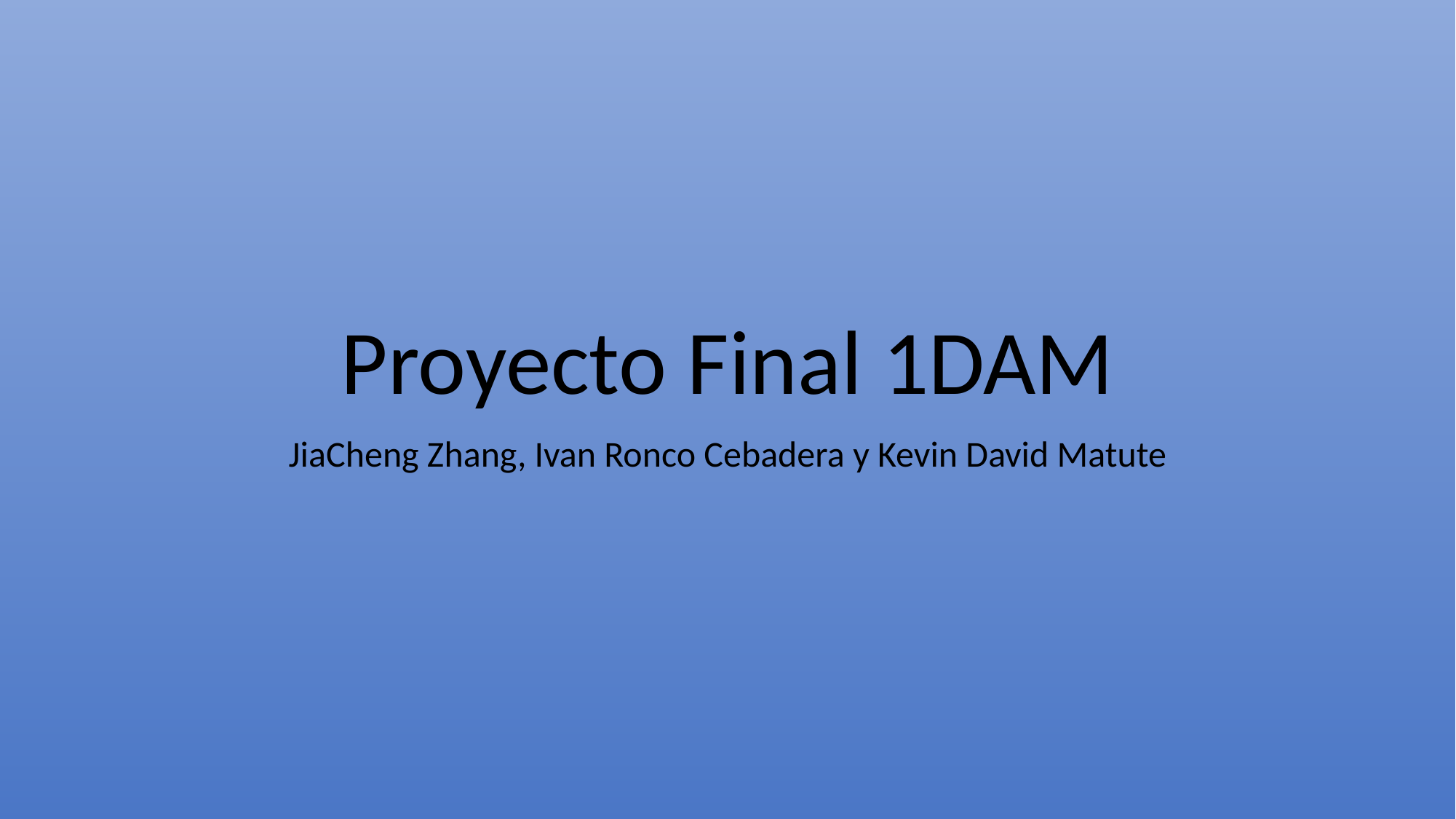

# Proyecto Final 1DAM
JiaCheng Zhang, Ivan Ronco Cebadera y Kevin David Matute